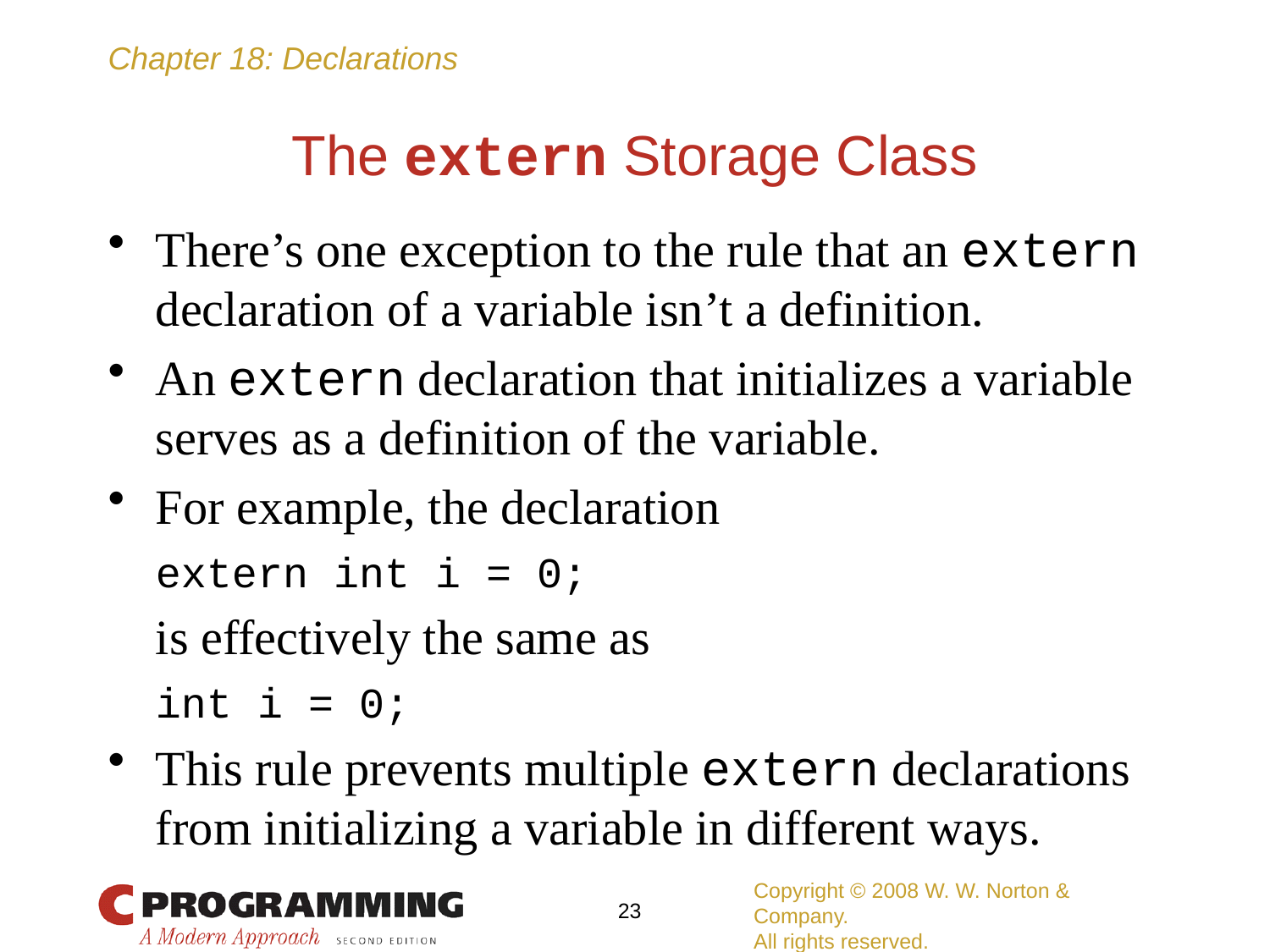

# The extern Storage Class
There’s one exception to the rule that an extern declaration of a variable isn’t a definition.
An extern declaration that initializes a variable serves as a definition of the variable.
For example, the declaration
	extern int i = 0;
	is effectively the same as
	int i = 0;
This rule prevents multiple extern declarations from initializing a variable in different ways.
Copyright © 2008 W. W. Norton & Company.
All rights reserved.
23